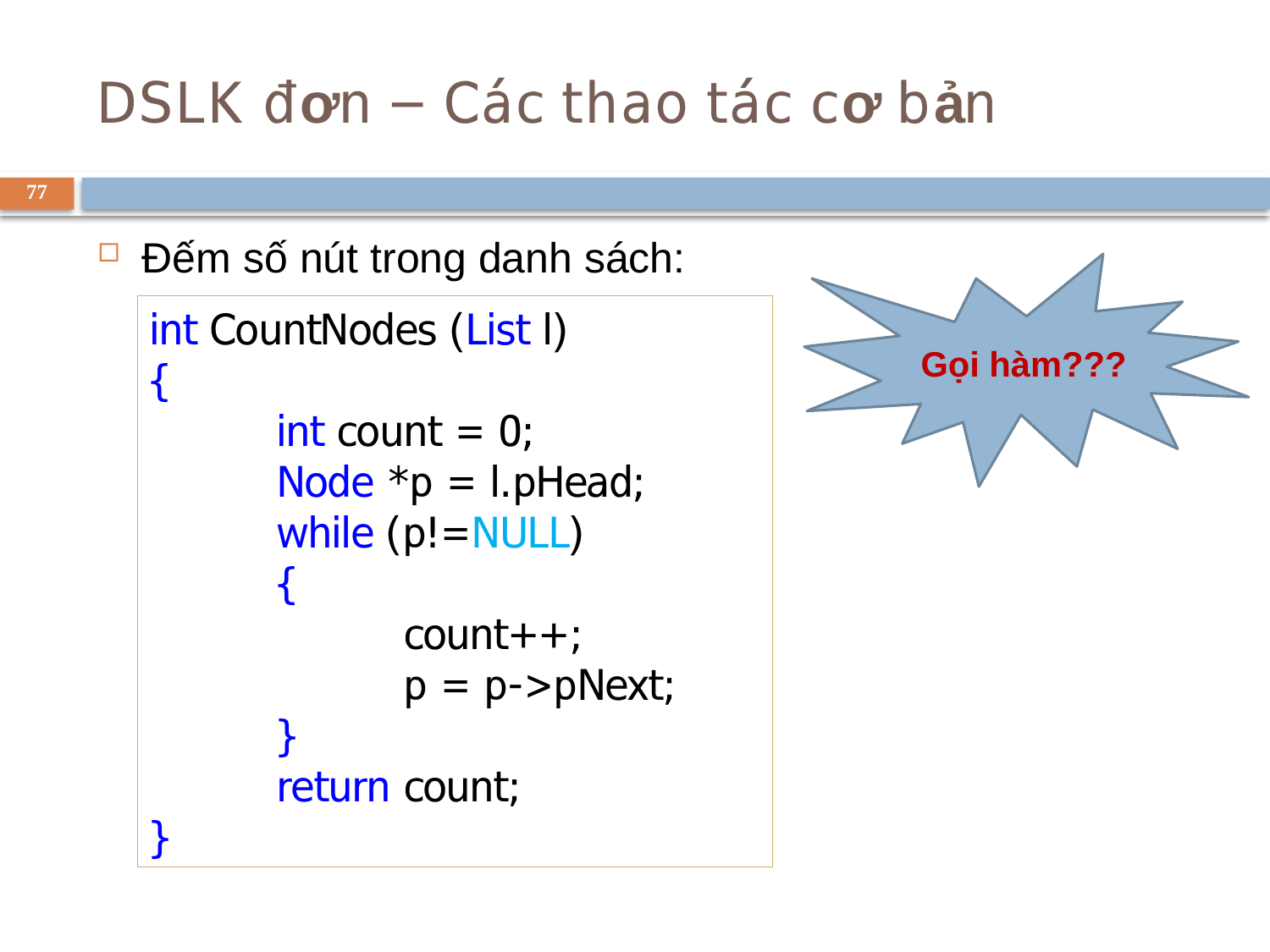

# DSLK đơn – Các thao tác cơ bản
77
Đếm số nút trong danh sách:
Gọi hàm???
int CountNodes (List l)
{
	int count = 0;
	Node *p = l.pHead;
	while (p!=NULL)
	{
		count++;
		p = p->pNext;
	}
	return count;
}